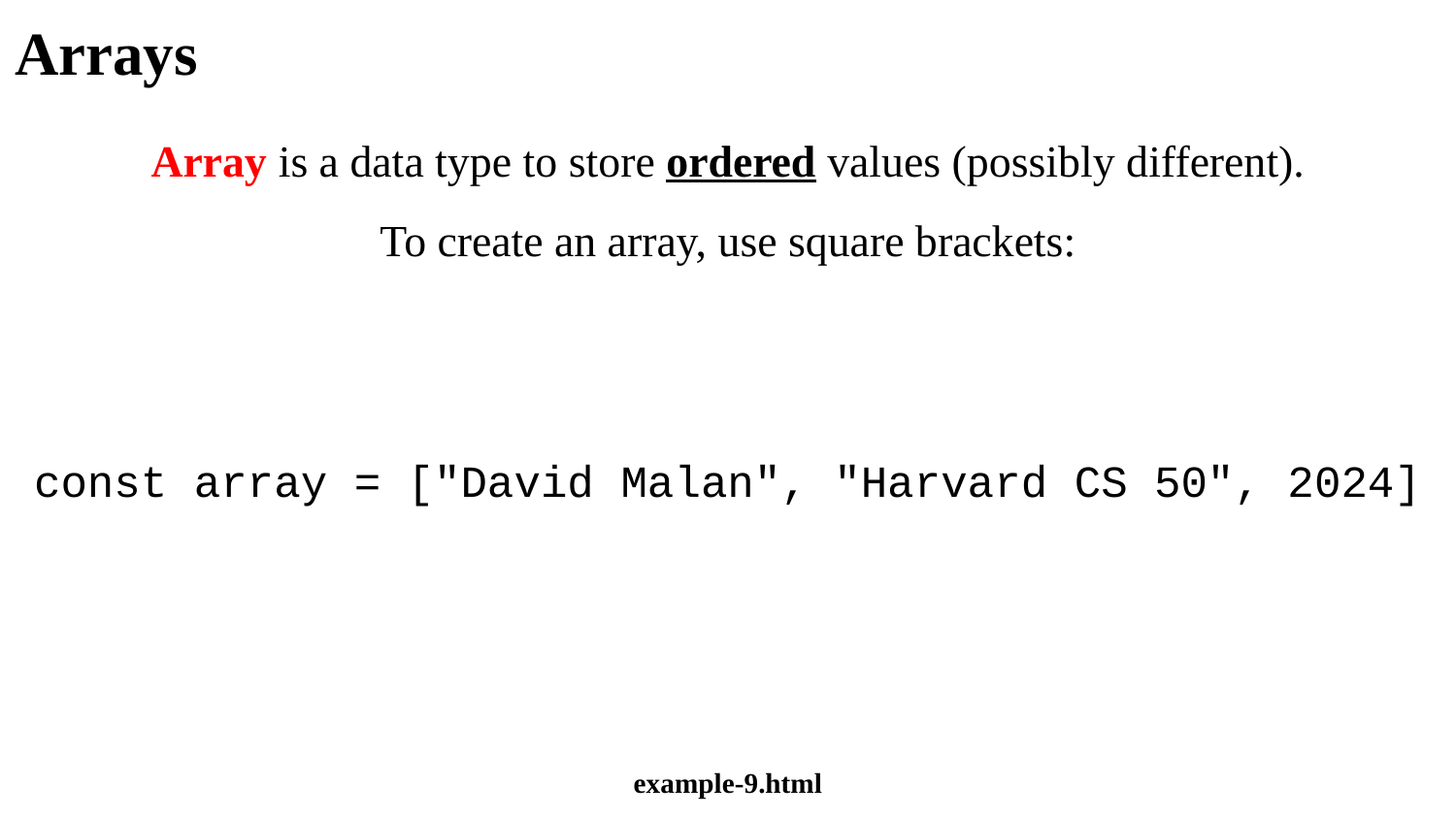

# Arrays
Array is a data type to store ordered values (possibly different).
To create an array, use square brackets:

const array = ["David Malan", "Harvard CS 50", 2024]
example-9.html